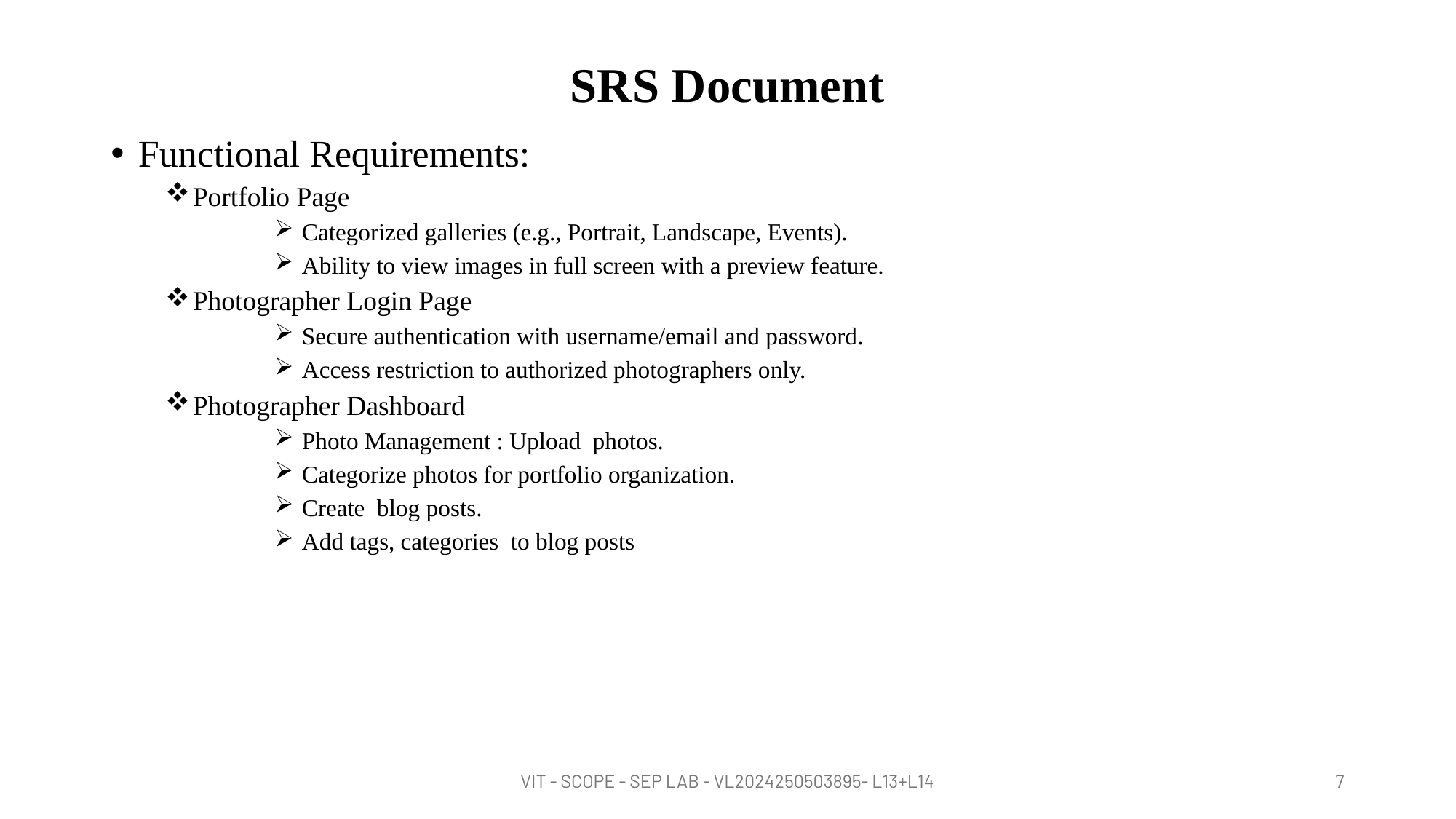

# SRS Document
Functional Requirements:
Portfolio Page
Categorized galleries (e.g., Portrait, Landscape, Events).
Ability to view images in full screen with a preview feature.
Photographer Login Page
Secure authentication with username/email and password.
Access restriction to authorized photographers only.
Photographer Dashboard
Photo Management : Upload  photos.
Categorize photos for portfolio organization.
Create  blog posts.
Add tags, categories  to blog posts

VIT - SCOPE - SEP LAB - VL2024250503895- L13+L14
7